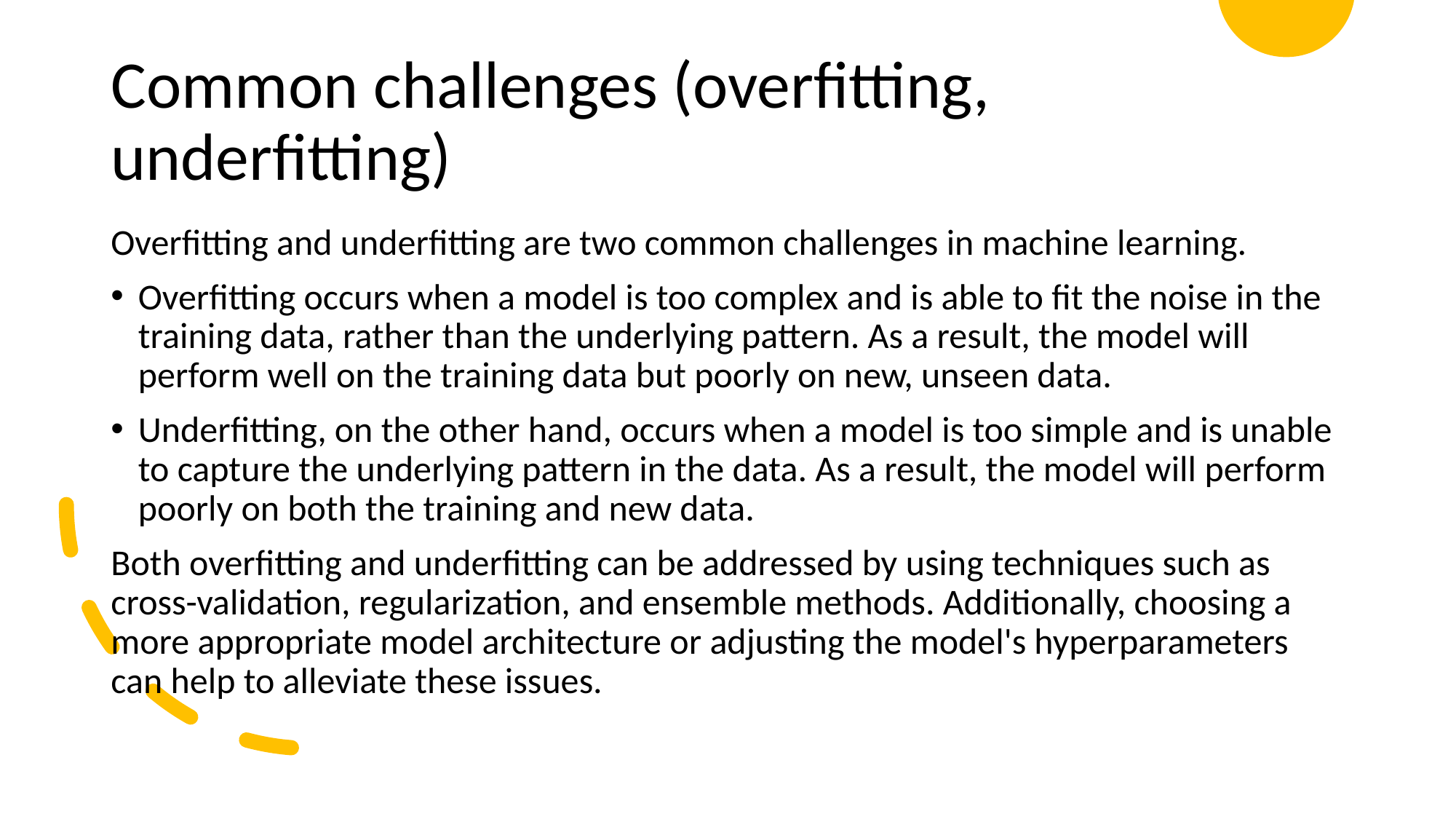

# Common challenges (overfitting, underfitting)
Overfitting and underfitting are two common challenges in machine learning.
Overfitting occurs when a model is too complex and is able to fit the noise in the training data, rather than the underlying pattern. As a result, the model will perform well on the training data but poorly on new, unseen data.
Underfitting, on the other hand, occurs when a model is too simple and is unable to capture the underlying pattern in the data. As a result, the model will perform poorly on both the training and new data.
Both overfitting and underfitting can be addressed by using techniques such as cross-validation, regularization, and ensemble methods. Additionally, choosing a more appropriate model architecture or adjusting the model's hyperparameters can help to alleviate these issues.